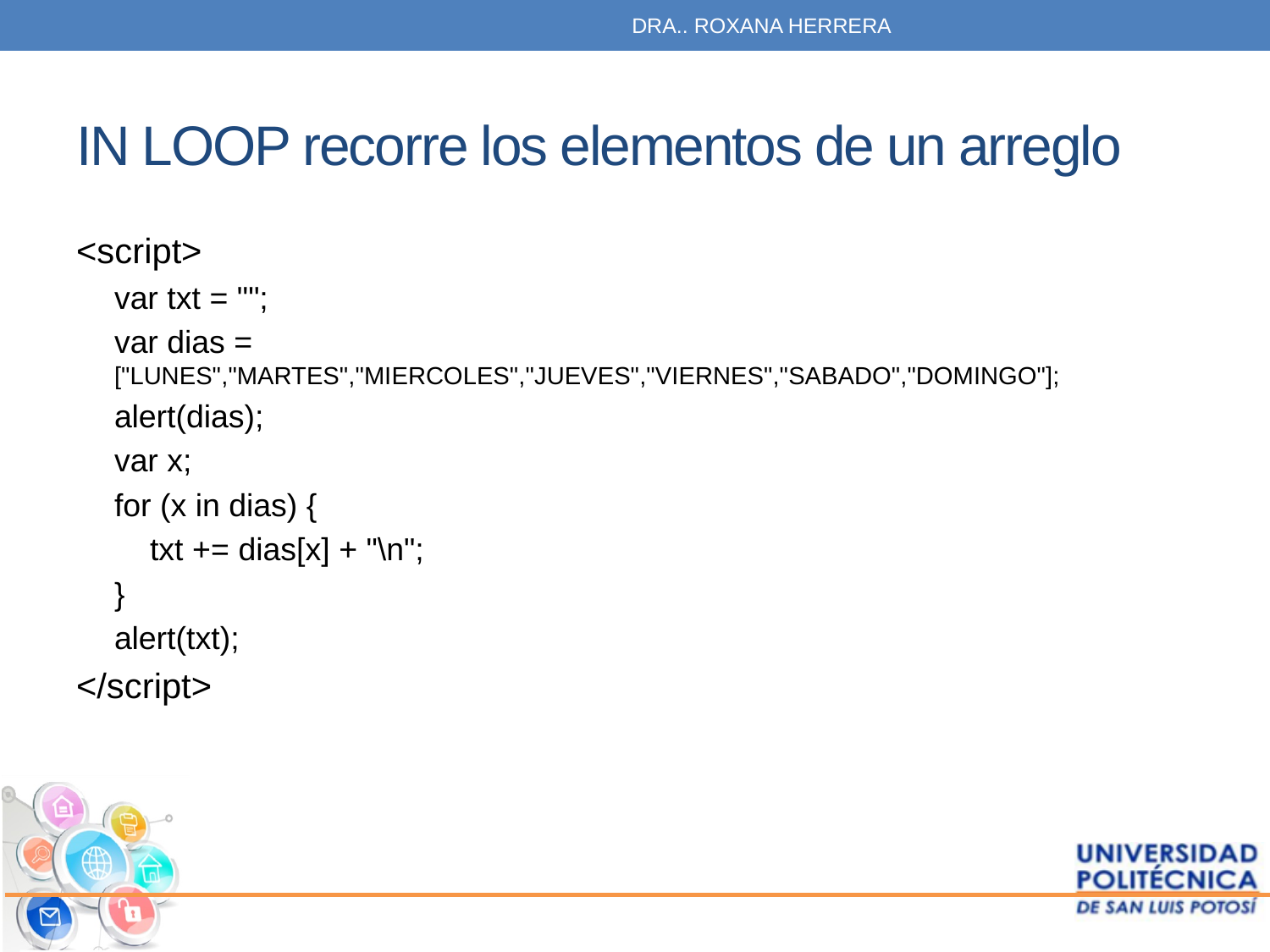

DRA.. ROXANA HERRERA
# IN LOOP recorre los elementos de un arreglo
<script>
var txt = "";
var dias = ["LUNES","MARTES","MIERCOLES","JUEVES","VIERNES","SABADO","DOMINGO"];
alert(dias);
var x;
for (x in dias) {
    txt += dias[x] + "\n";
}
alert(txt);
</script>